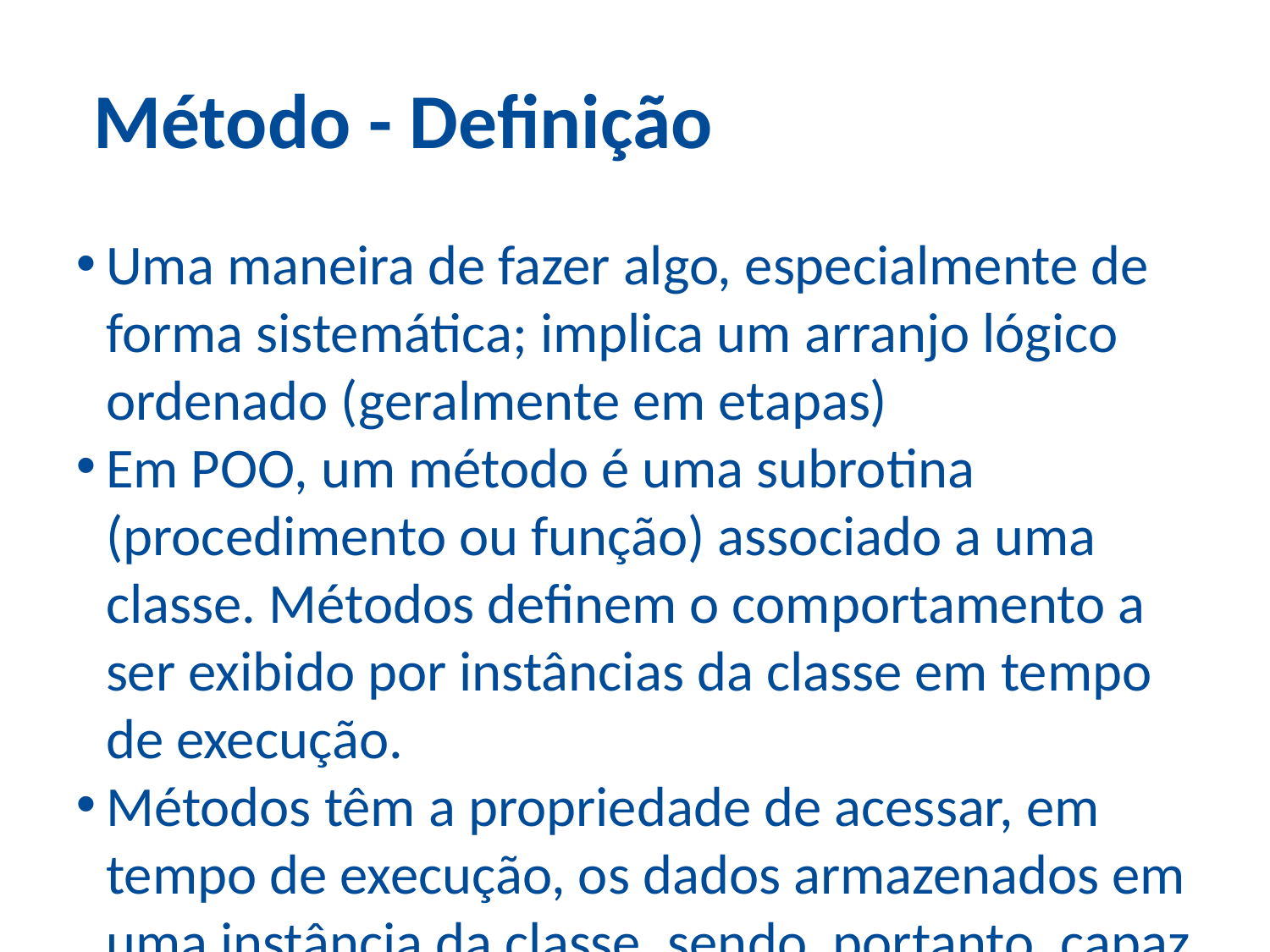

Método - Definição
Uma maneira de fazer algo, especialmente de forma sistemática; implica um arranjo lógico ordenado (geralmente em etapas)
Em POO, um método é uma subrotina (procedimento ou função) associado a uma classe. Métodos definem o comportamento a ser exibido por instâncias da classe em tempo de execução.
Métodos têm a propriedade de acessar, em tempo de execução, os dados armazenados em uma instância da classe, sendo, portanto, capaz de controlar o estado da instância.